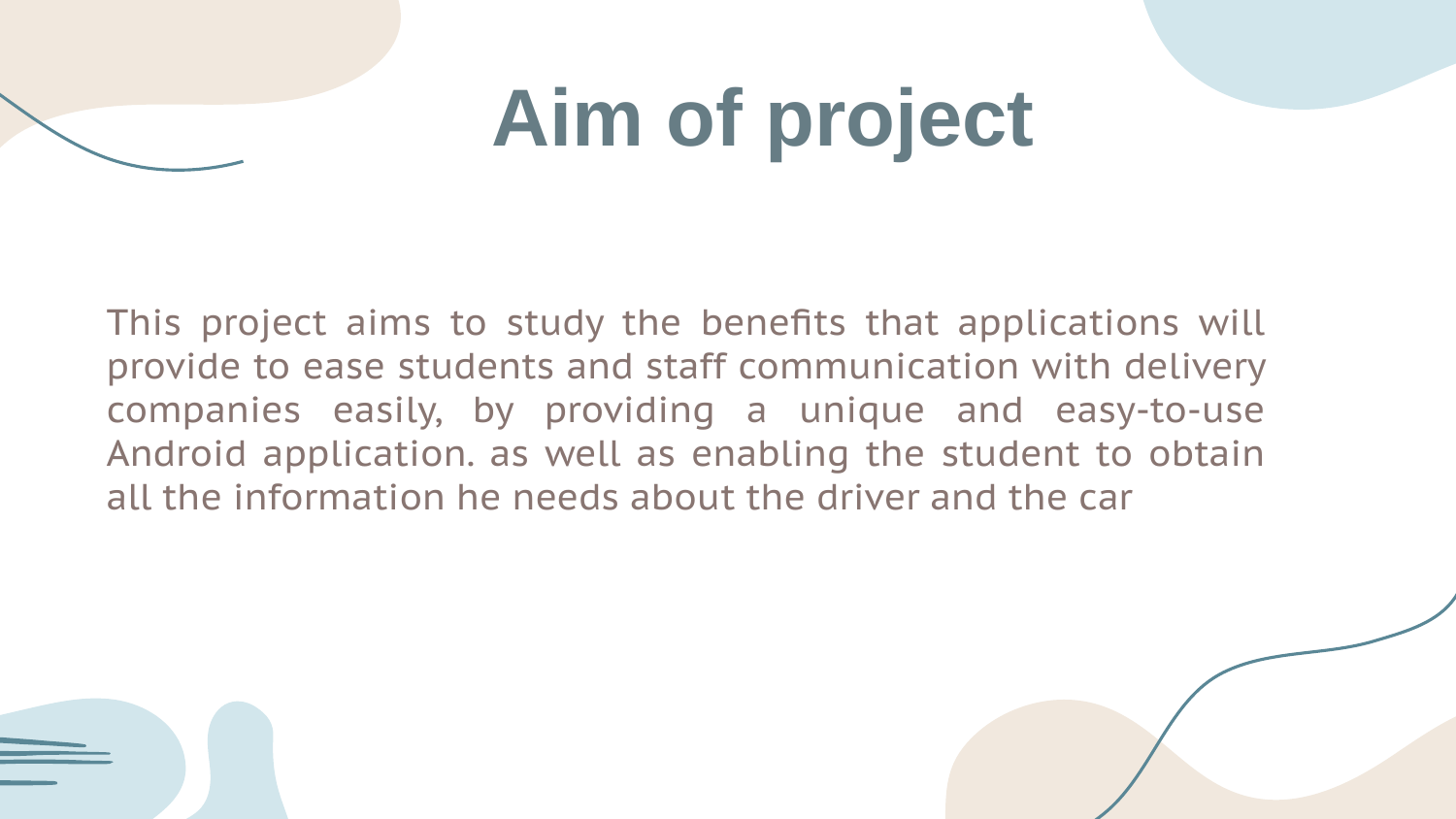

# Aim of project
This project aims to study the benefits that applications will provide to ease students and staff communication with delivery companies easily, by providing a unique and easy-to-use Android application. as well as enabling the student to obtain all the information he needs about the driver and the car